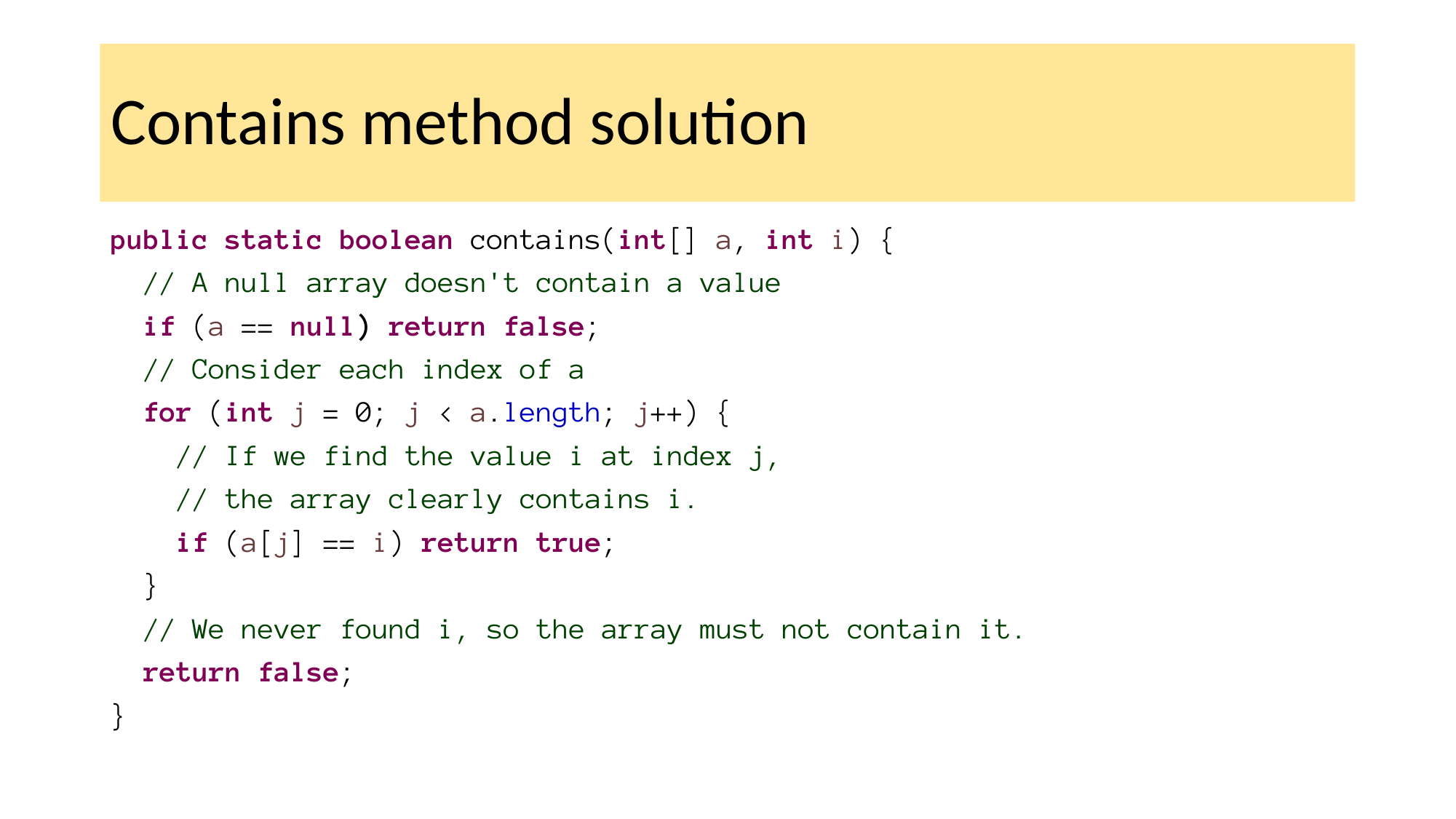

Contains method solution
public static boolean contains(int[] a, int i) {
  // A null array doesn't contain a value
  if (a == null) return false;
  // Consider each index of a
  for (int j = 0; j < a.length; j++) {
    // If we find the value i at index j,
    // the array clearly contains i.
    if (a[j] == i) return true;
  }
  // We never found i, so the array must not contain it.
  return false;
}